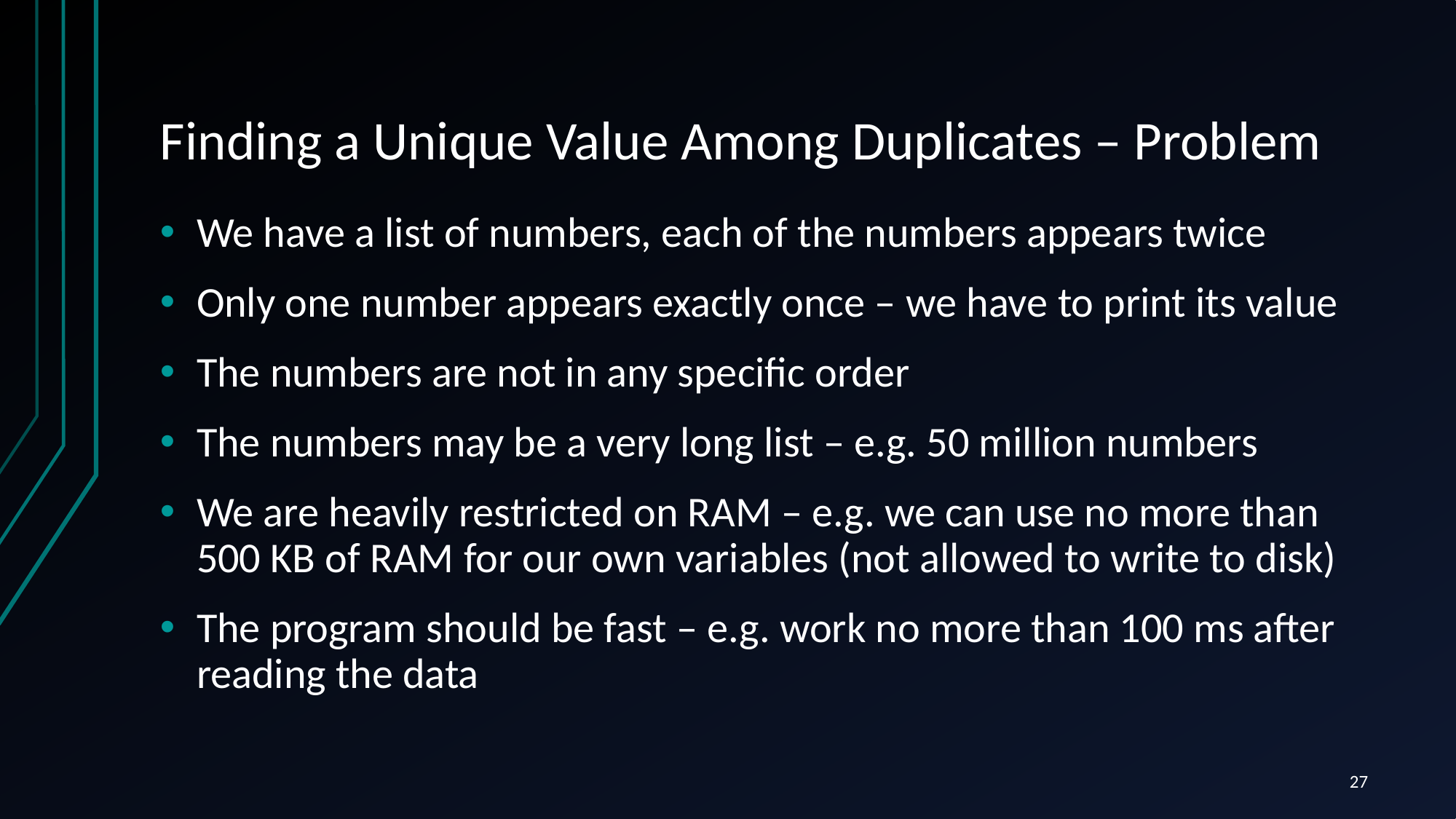

# Finding a Unique Value Among Duplicates – Problem
We have a list of numbers, each of the numbers appears twice
Only one number appears exactly once – we have to print its value
The numbers are not in any specific order
The numbers may be a very long list – e.g. 50 million numbers
We are heavily restricted on RAM – e.g. we can use no more than 500 KB of RAM for our own variables (not allowed to write to disk)
The program should be fast – e.g. work no more than 100 ms after reading the data
27